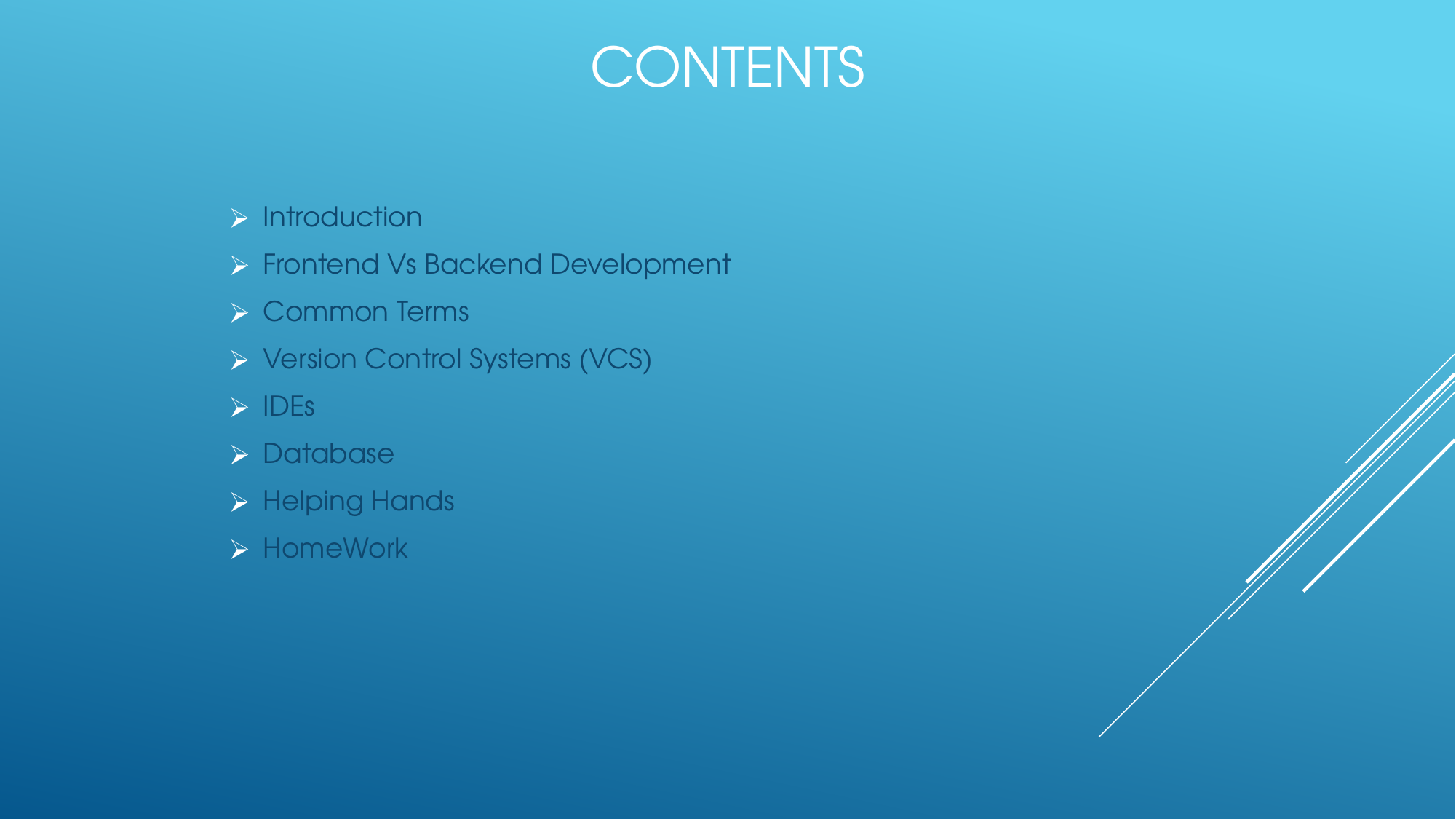

# CONTENTS
Introduction
Frontend Vs Backend Development
Common Terms
Version Control Systems (VCS)
IDEs
Database
Helping Hands
HomeWork